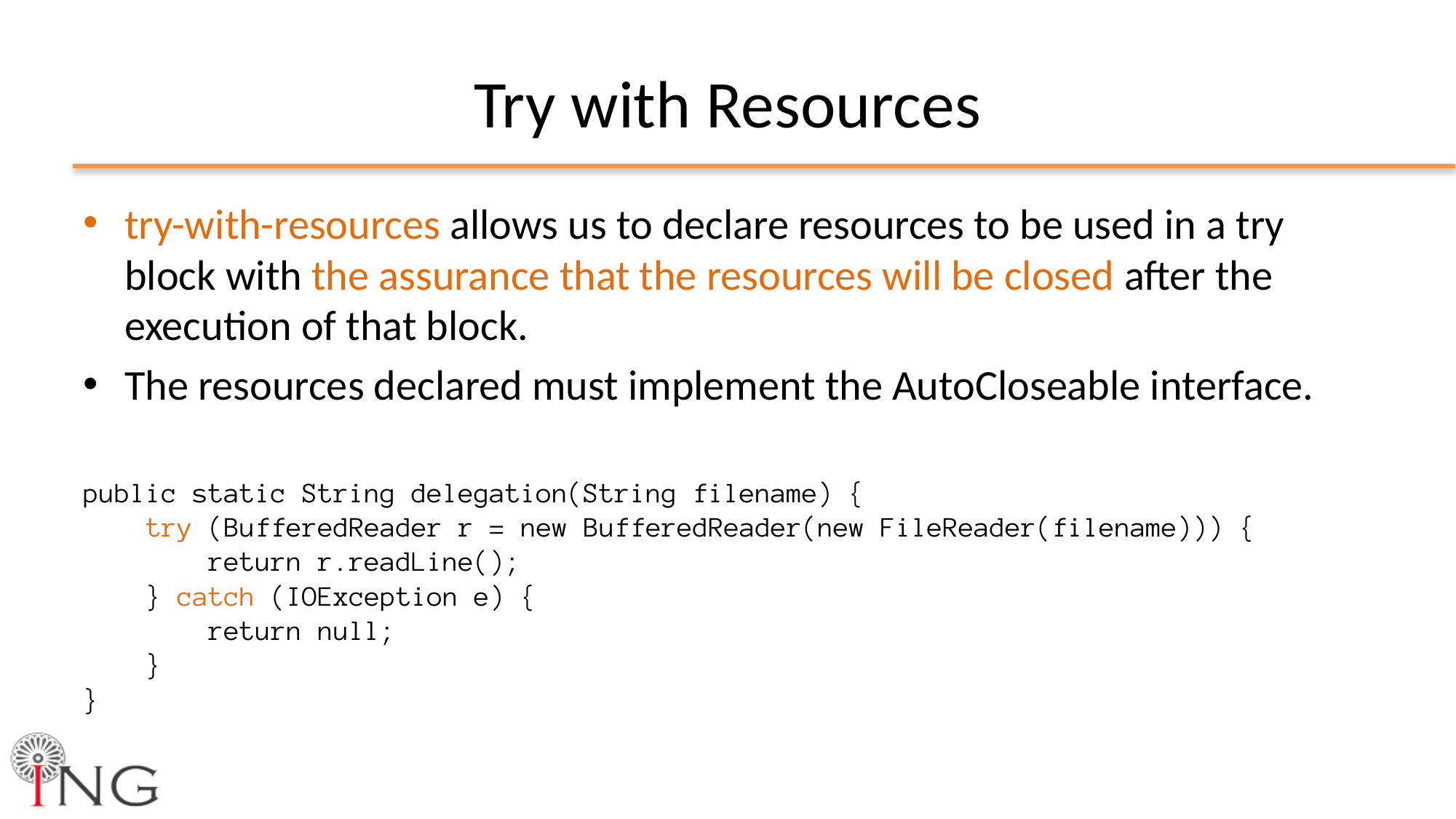

# Try with Resources
try-with-resources allows us to declare resources to be used in a try block with the assurance that the resources will be closed after the execution of that block.
The resources declared must implement the AutoCloseable interface.

public static String delegation(String filename) {
    try (BufferedReader r = new BufferedReader(new FileReader(filename))) {
        return r.readLine();
    } catch (IOException e) {
        return null;
    }
}